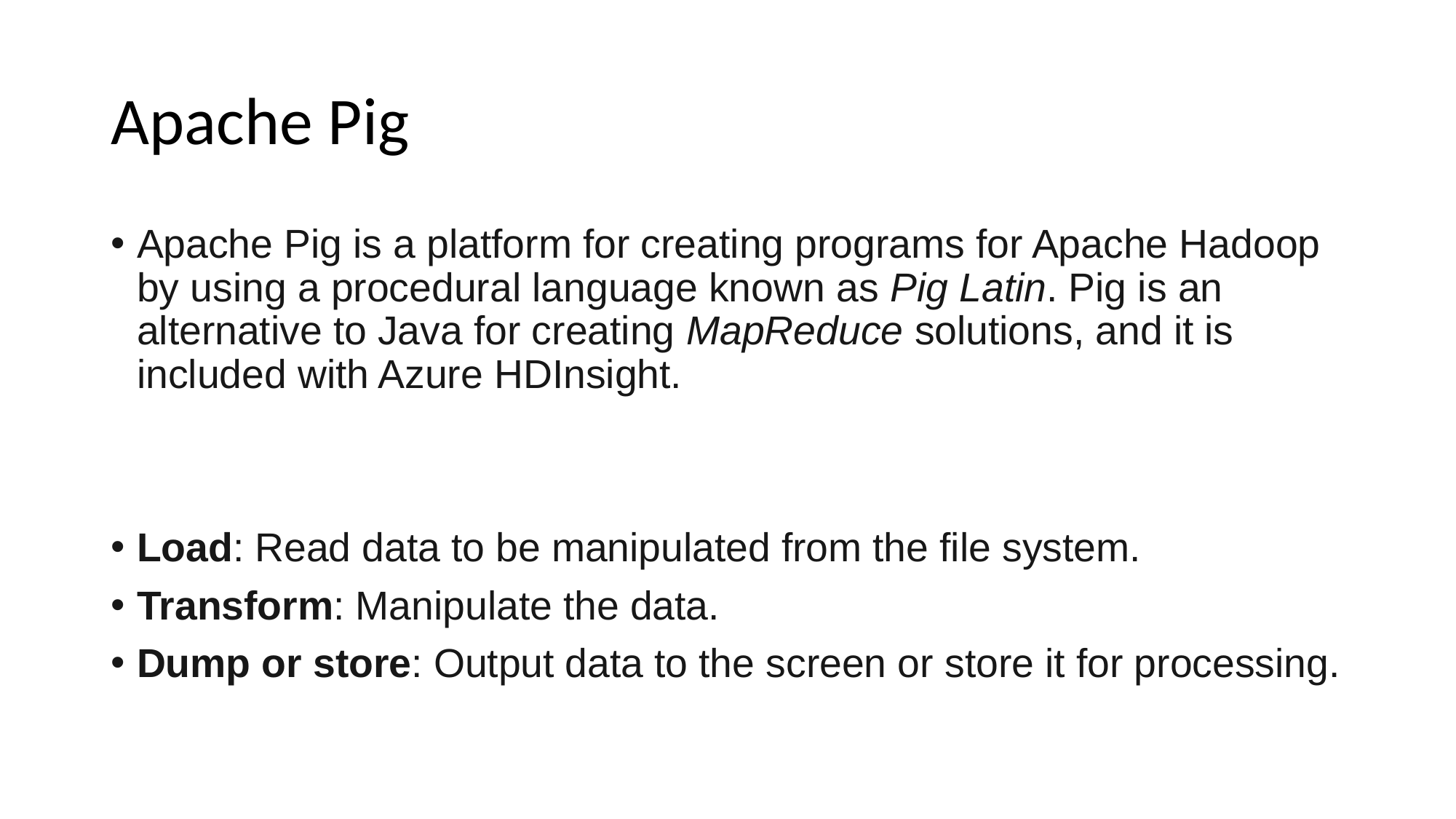

# Apache Pig
Apache Pig is a platform for creating programs for Apache Hadoop by using a procedural language known as Pig Latin. Pig is an alternative to Java for creating MapReduce solutions, and it is included with Azure HDInsight.

Load: Read data to be manipulated from the file system.
Transform: Manipulate the data.
Dump or store: Output data to the screen or store it for processing.